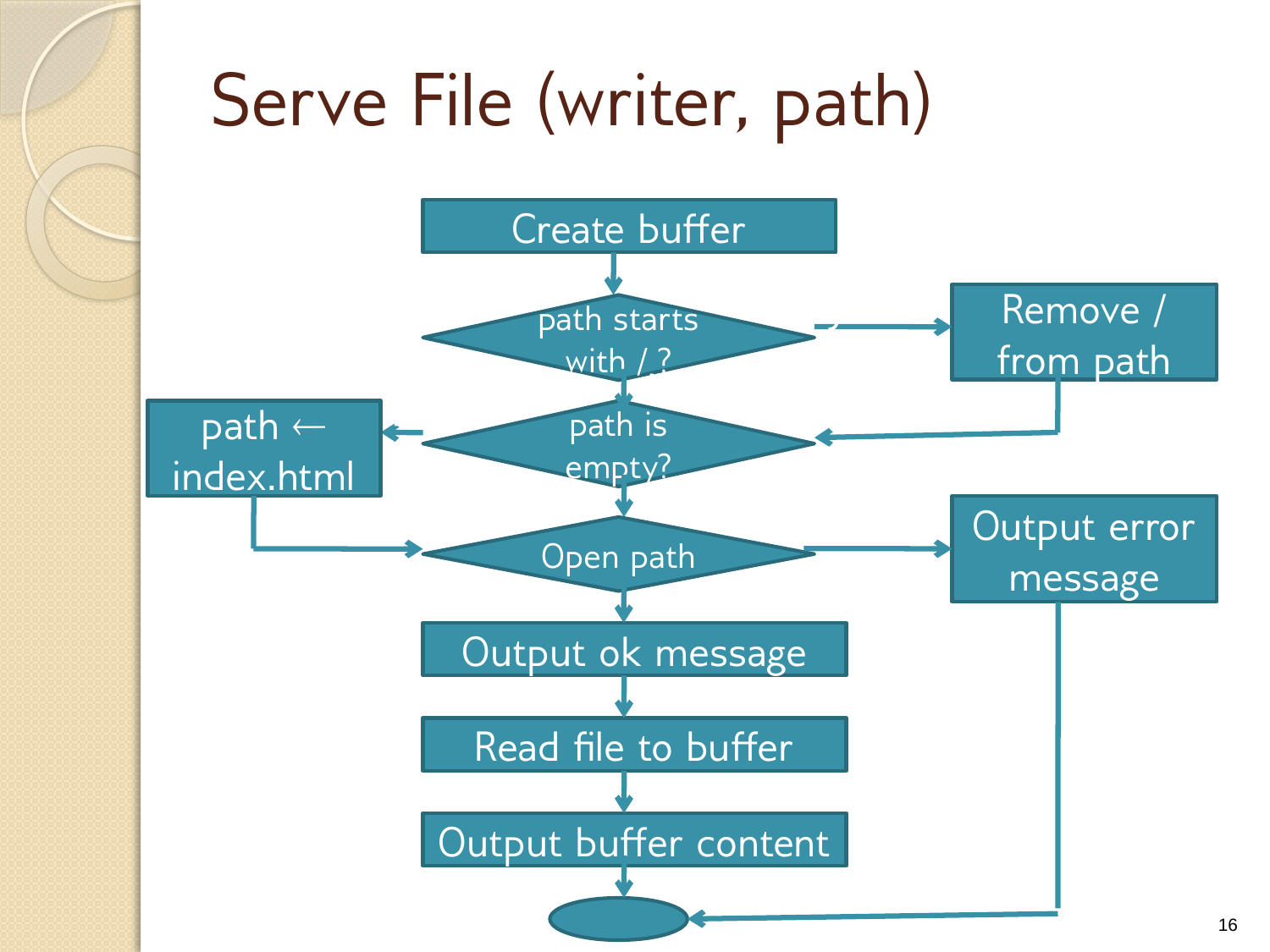

# Serve File (writer, path)
Create buffer
yes
Remove / from path
path starts with / ?
no
yes
path ← index.html
path is empty?
no
fail
Output error message
Open path
succeed
Output ok message
Read file to buffer
Output buffer content
16